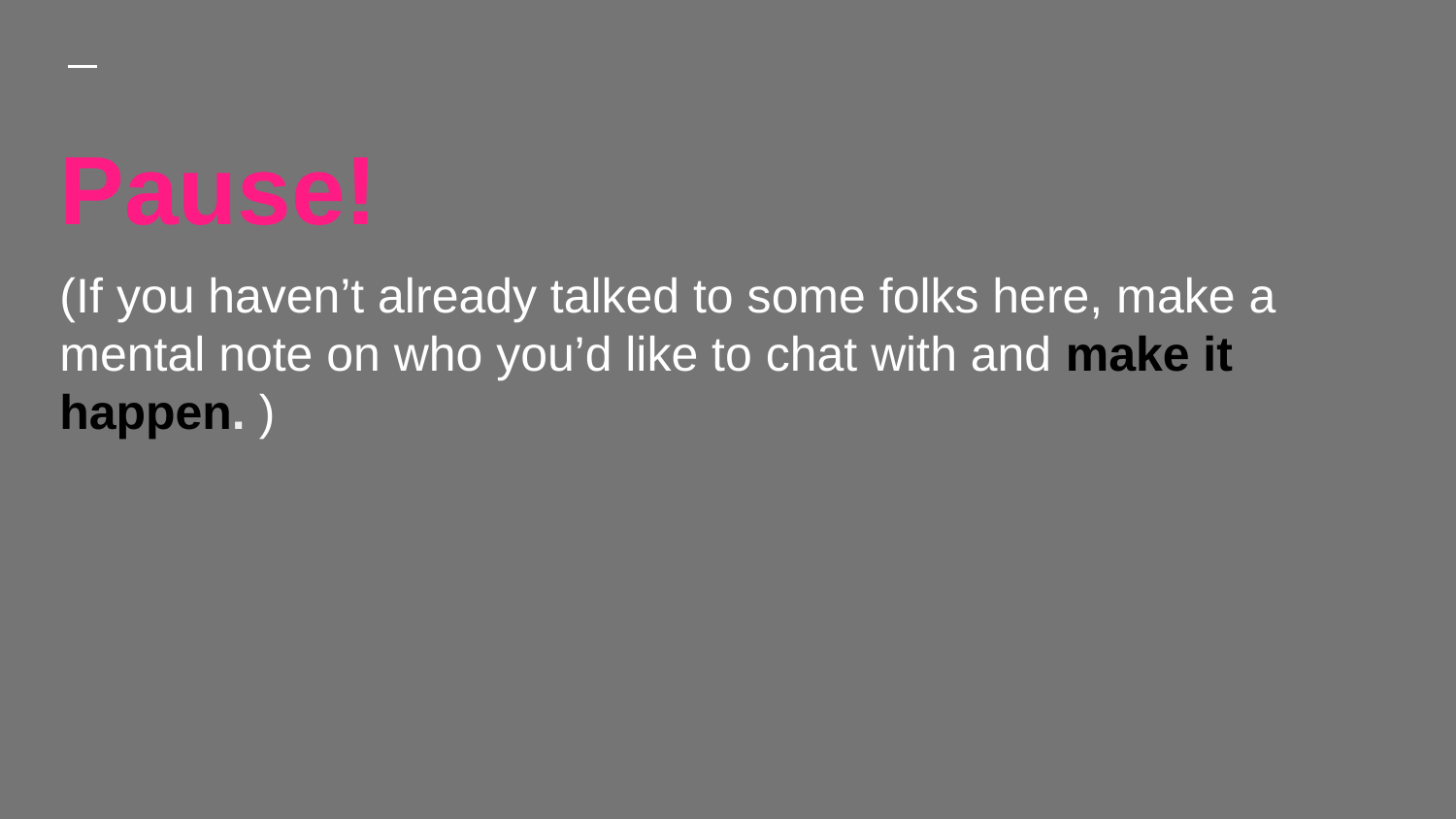

# Pause!
(If you haven’t already talked to some folks here, make a mental note on who you’d like to chat with and make it happen. )